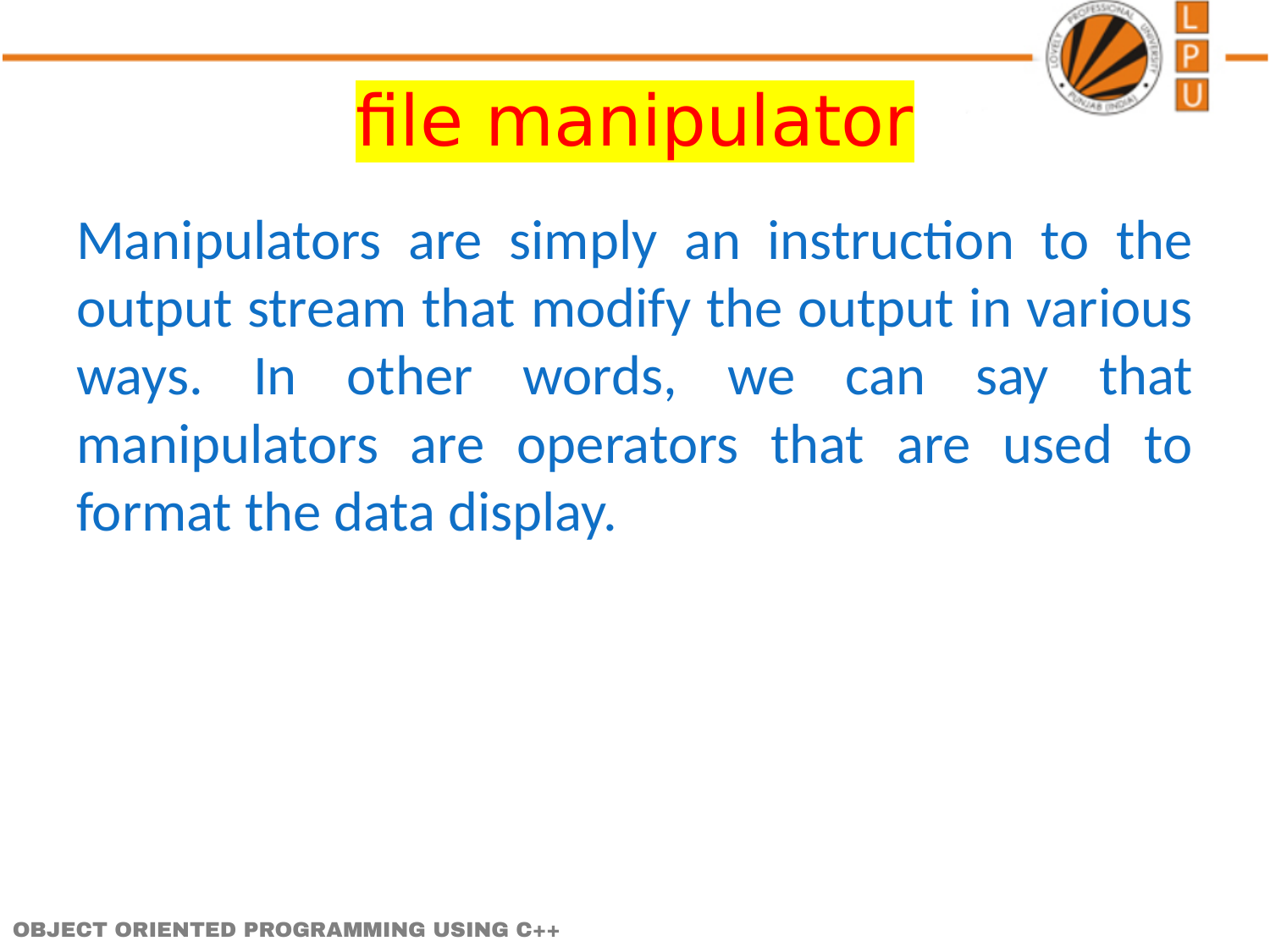

# file manipulator
Manipulators are simply an instruction to the output stream that modify the output in various ways. In other words, we can say that manipulators are operators that are used to format the data display.